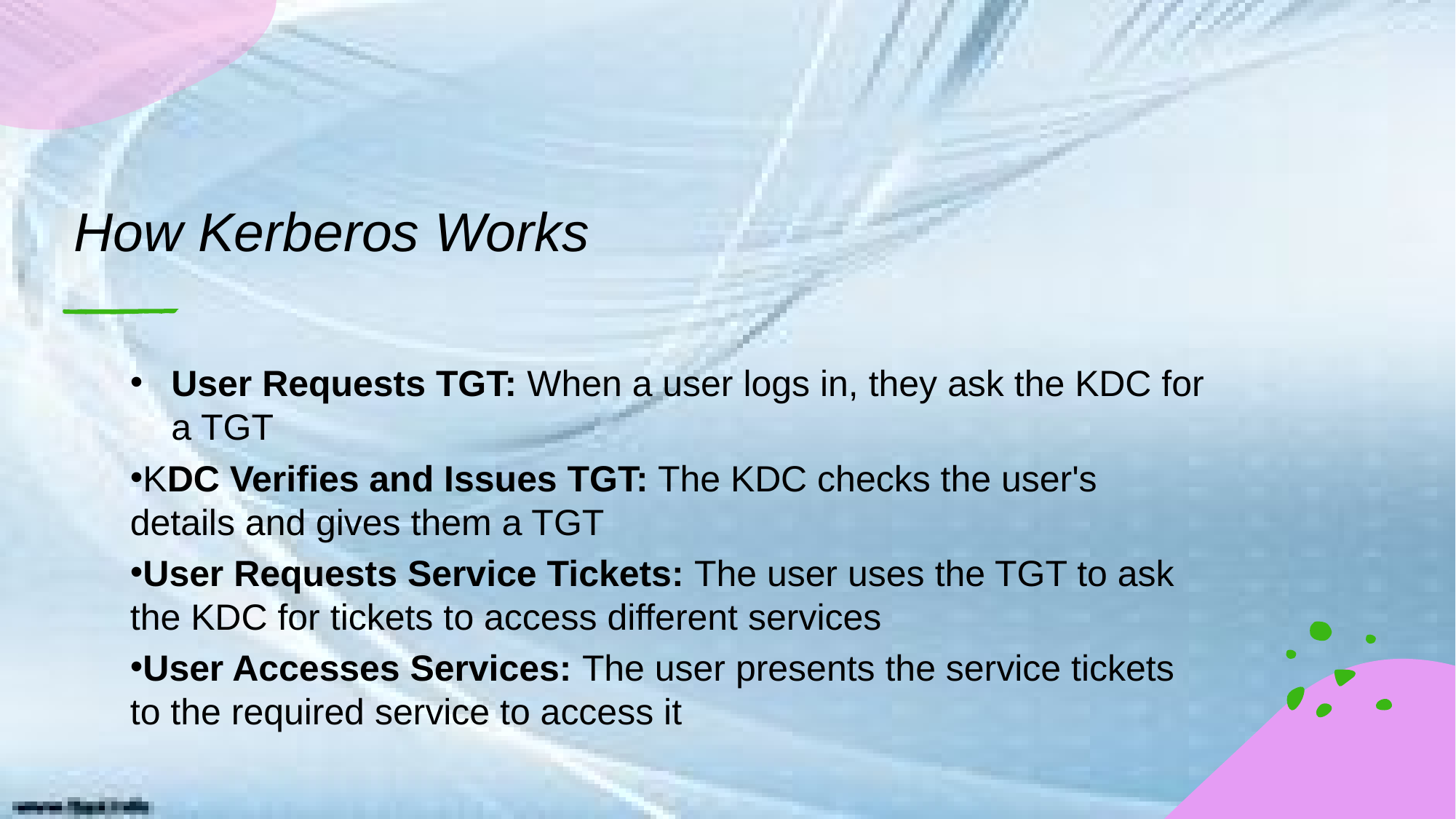

# How Kerberos Works

User Requests TGT: When a user logs in, they ask the KDC for a TGT
KDC Verifies and Issues TGT: The KDC checks the user's details and gives them a TGT
User Requests Service Tickets: The user uses the TGT to ask the KDC for tickets to access different services
User Accesses Services: The user presents the service tickets to the required service to access it